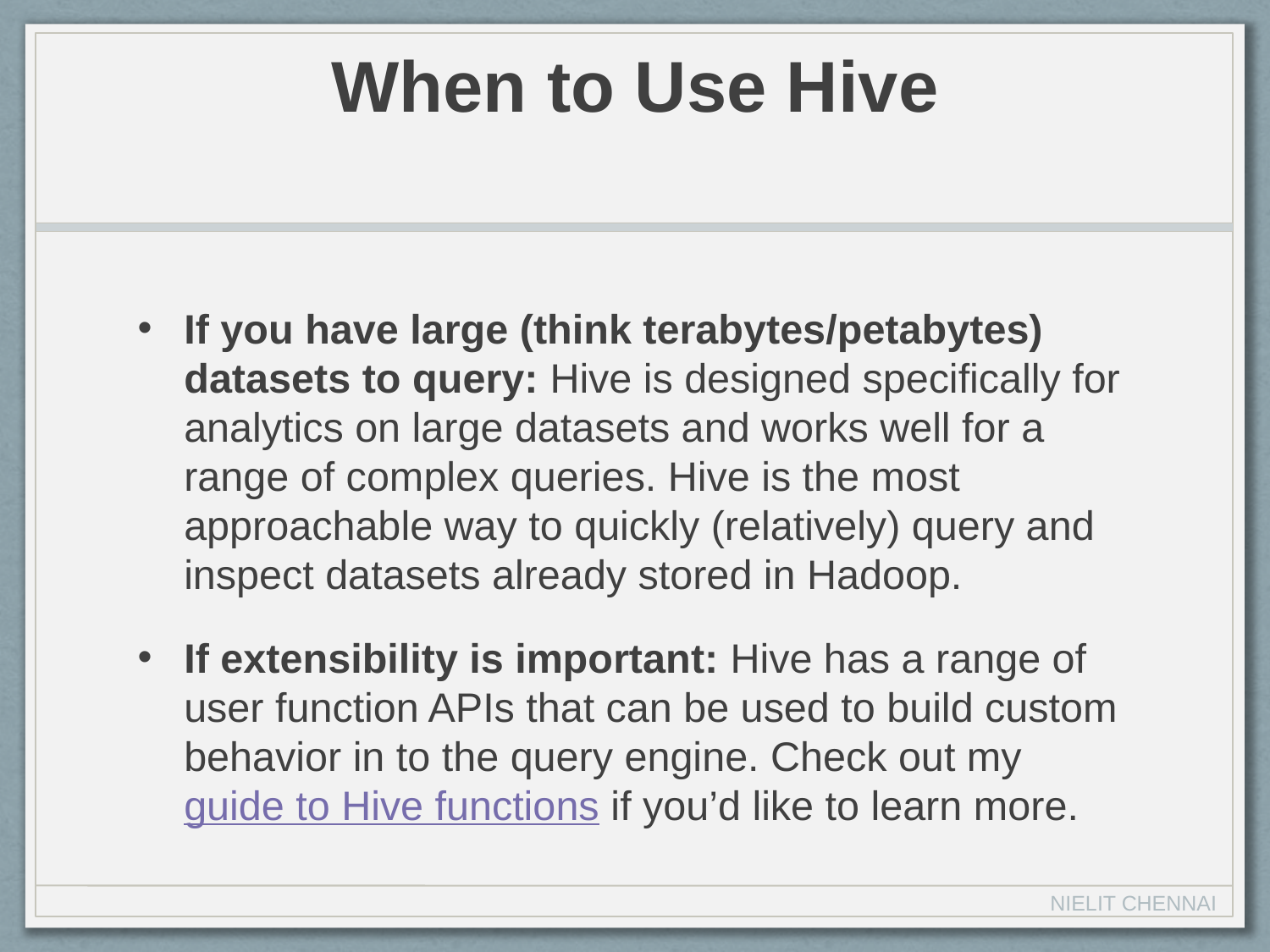

# When to Use Hive
If you have large (think terabytes/petabytes) datasets to query: Hive is designed specifically for analytics on large datasets and works well for a range of complex queries. Hive is the most approachable way to quickly (relatively) query and inspect datasets already stored in Hadoop.
If extensibility is important: Hive has a range of user function APIs that can be used to build custom behavior in to the query engine. Check out my guide to Hive functions if you’d like to learn more.

NIELIT CHENNAI